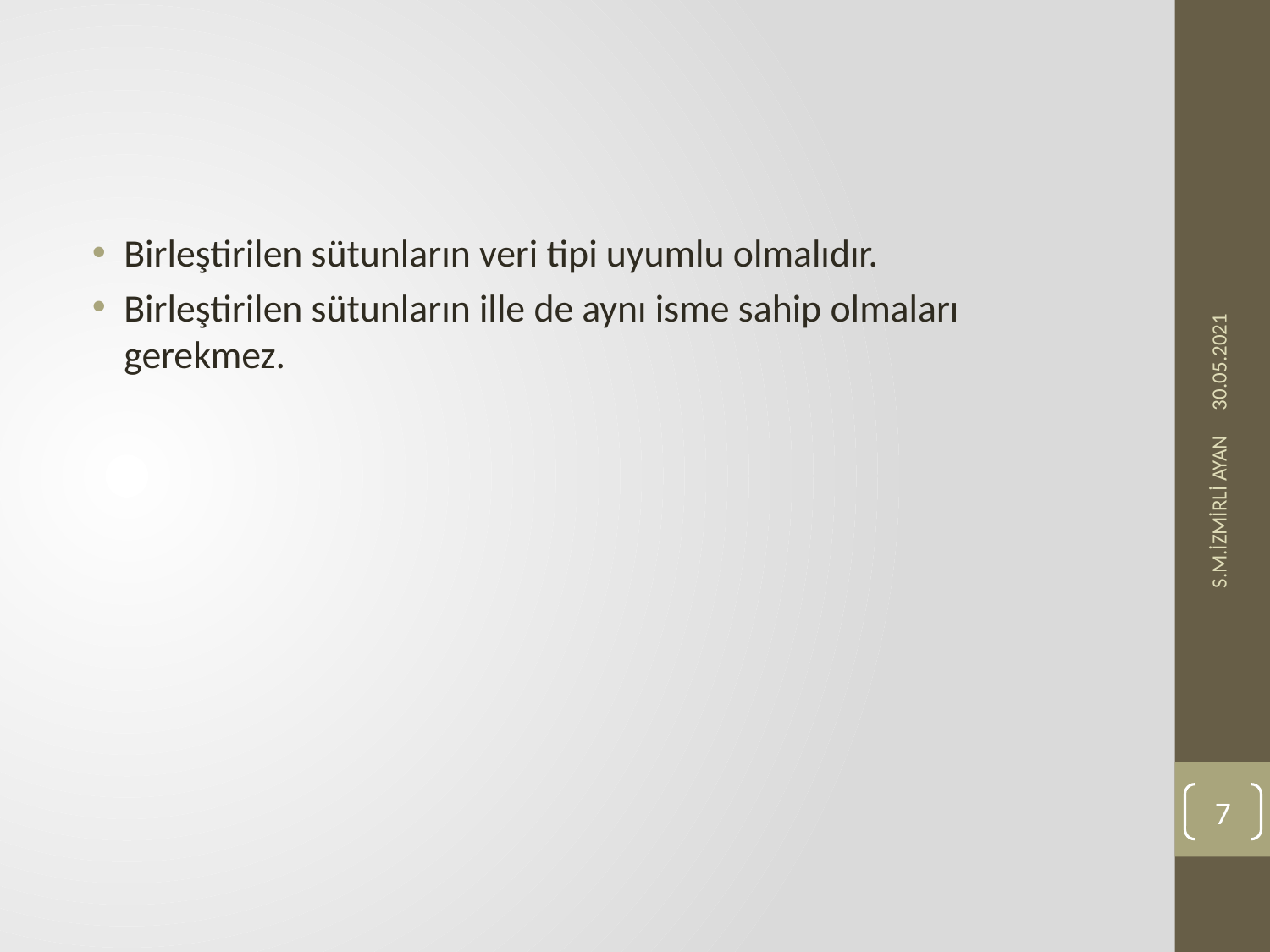

#
Birleştirilen sütunların veri tipi uyumlu olmalıdır.
Birleştirilen sütunların ille de aynı isme sahip olmaları gerekmez.

30.05.2021
S.M.İZMİRLİ AYAN
7